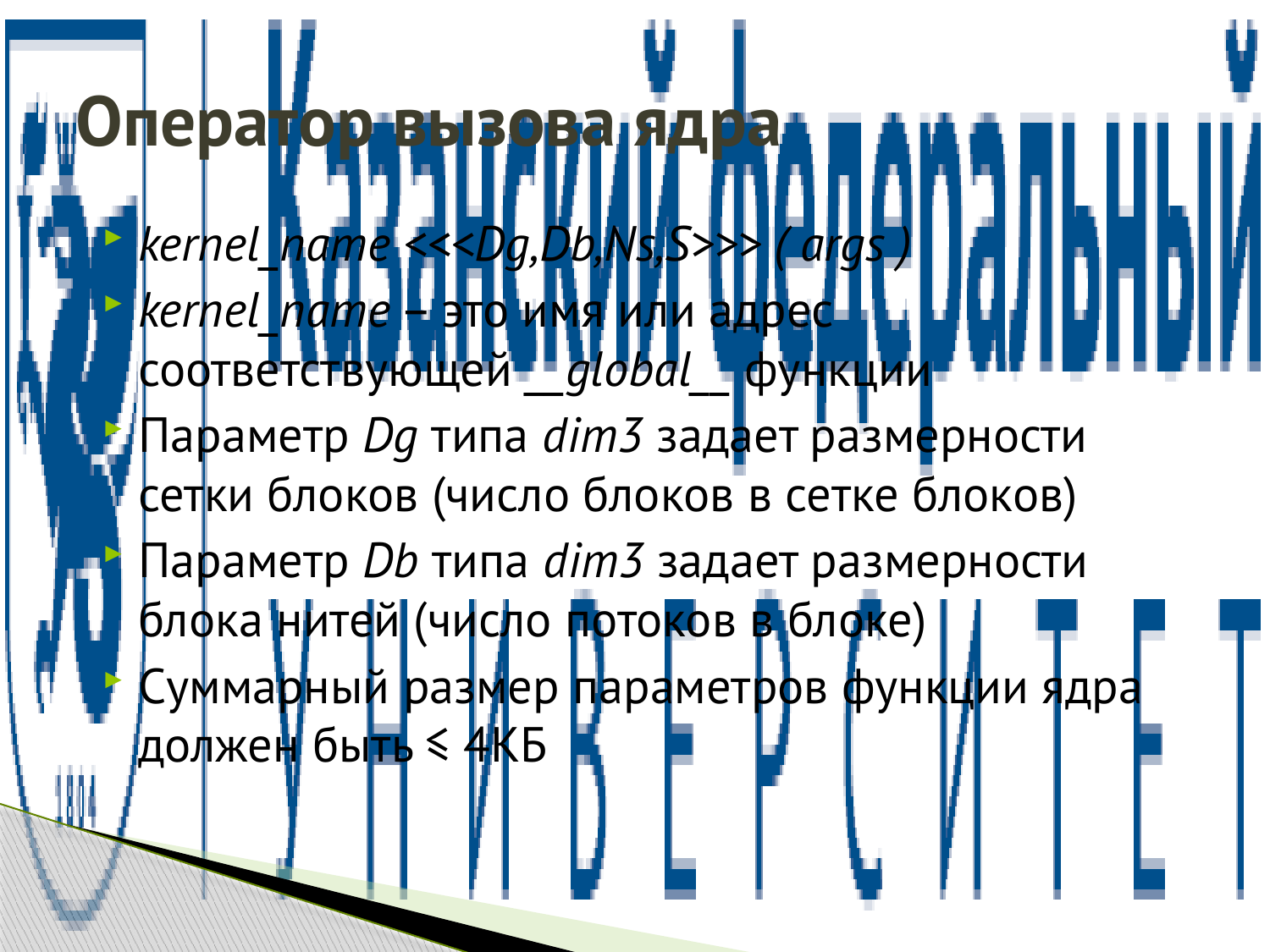

# Оператор вызова ядра
kernel_name <<<Dg,Db,Ns,S>>> ( args )
kernel_name – это имя или адрес соответствующей __global__ функции
Параметр Dg типа dim3 задает размерности сетки блоков (число блоков в сетке блоков)
Параметр Db типа dim3 задает размерности блока нитей (число потоков в блоке)
Суммарный размер параметров функции ядра должен быть ≤ 4КБ